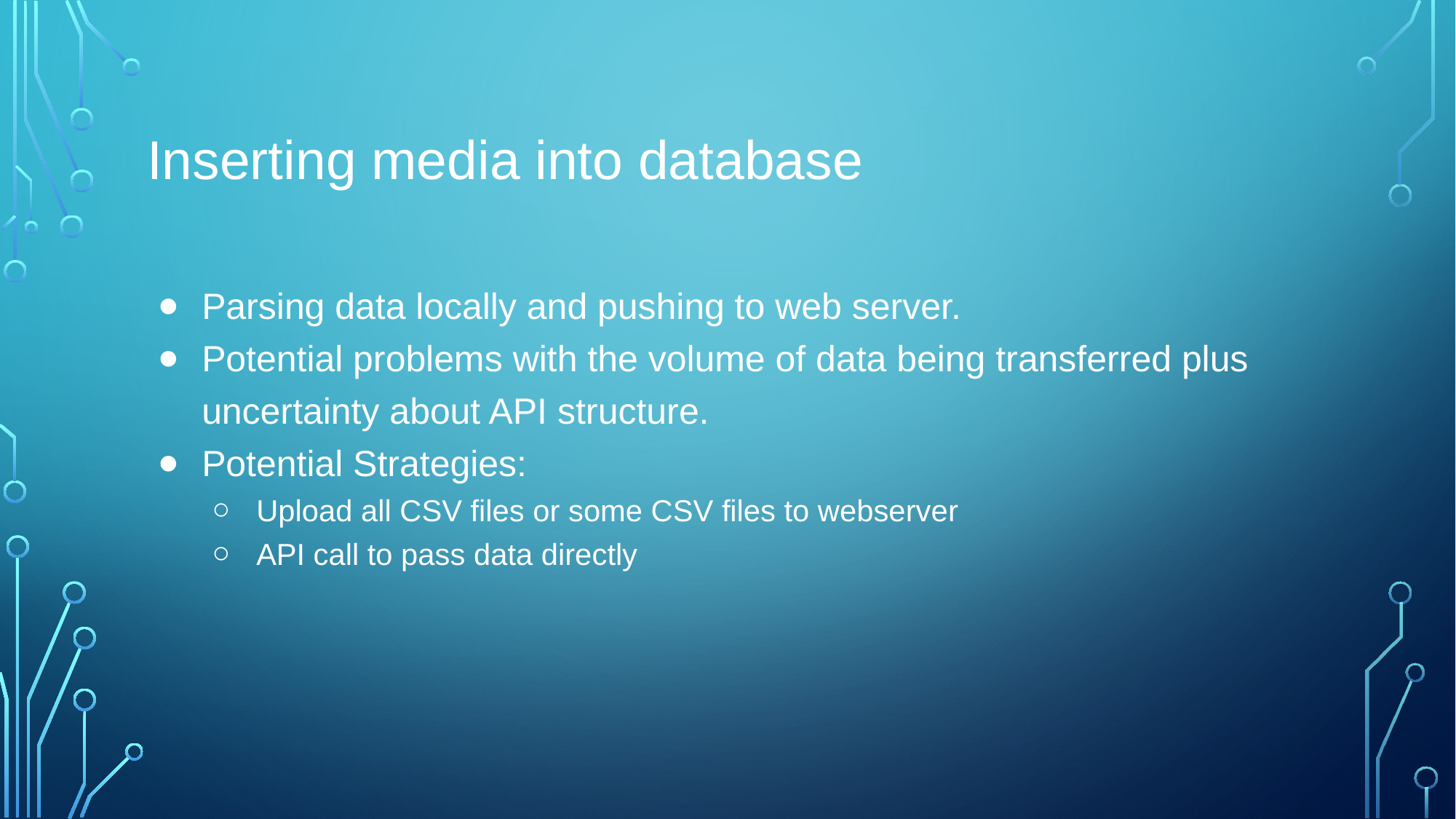

# Inserting media into database
Parsing data locally and pushing to web server.
Potential problems with the volume of data being transferred plus uncertainty about API structure.
Potential Strategies:
Upload all CSV files or some CSV files to webserver
API call to pass data directly